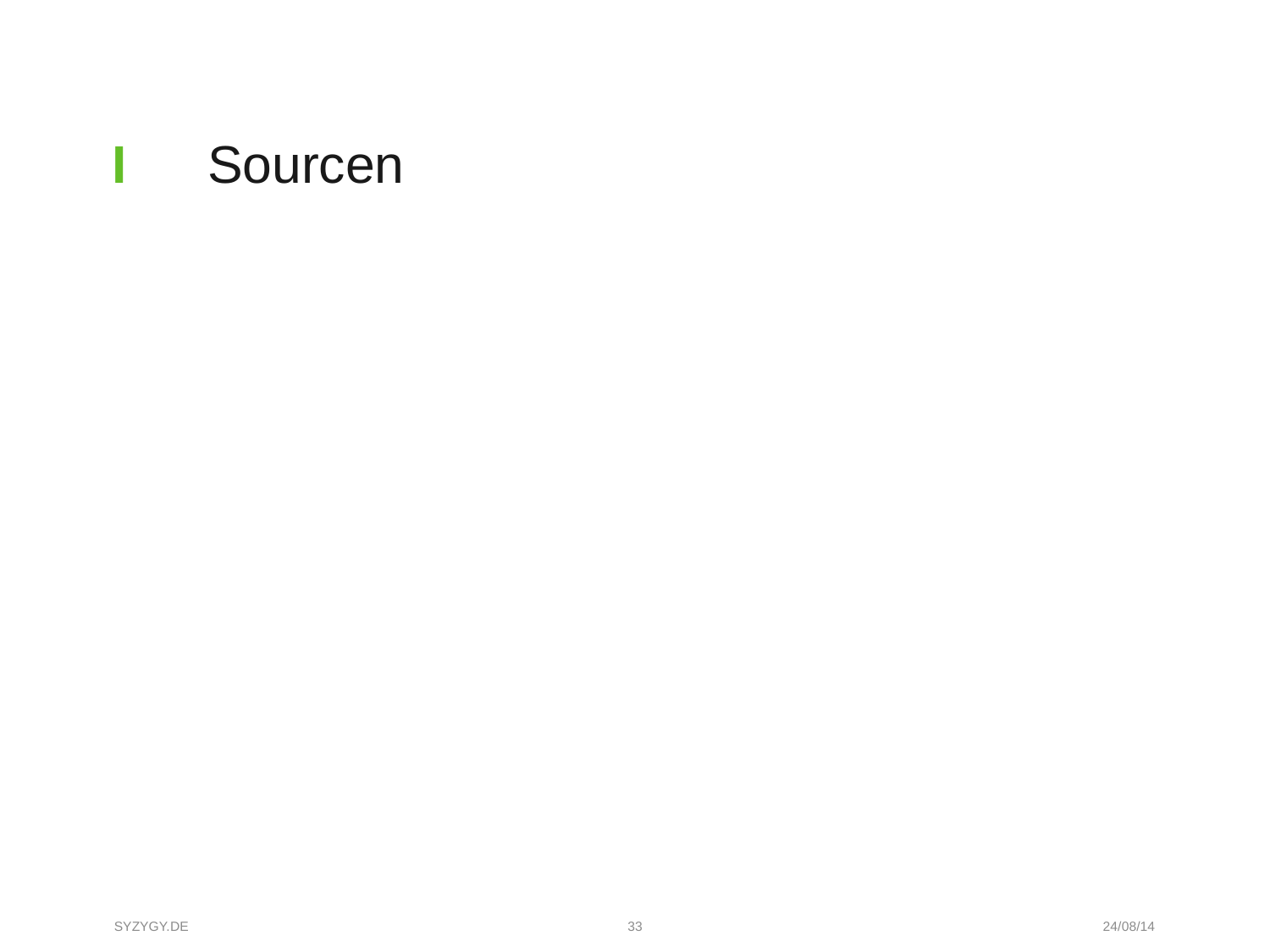

| I | Sourcen |  |
| --- | --- | --- |
|  |  |  |
SYZYGY.DE
33
24/08/14